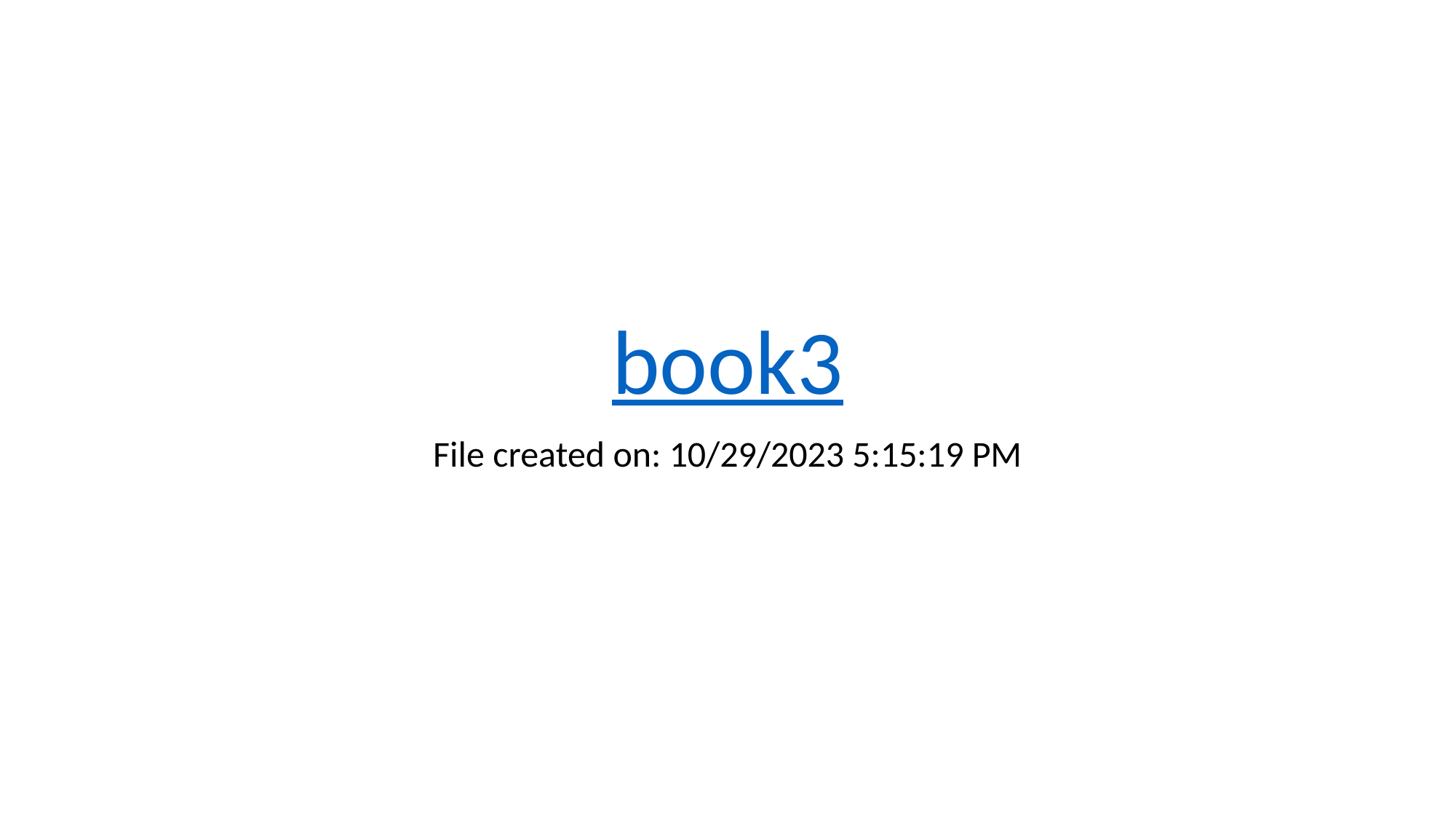

# book3
File created on: 10/29/2023 5:15:19 PM